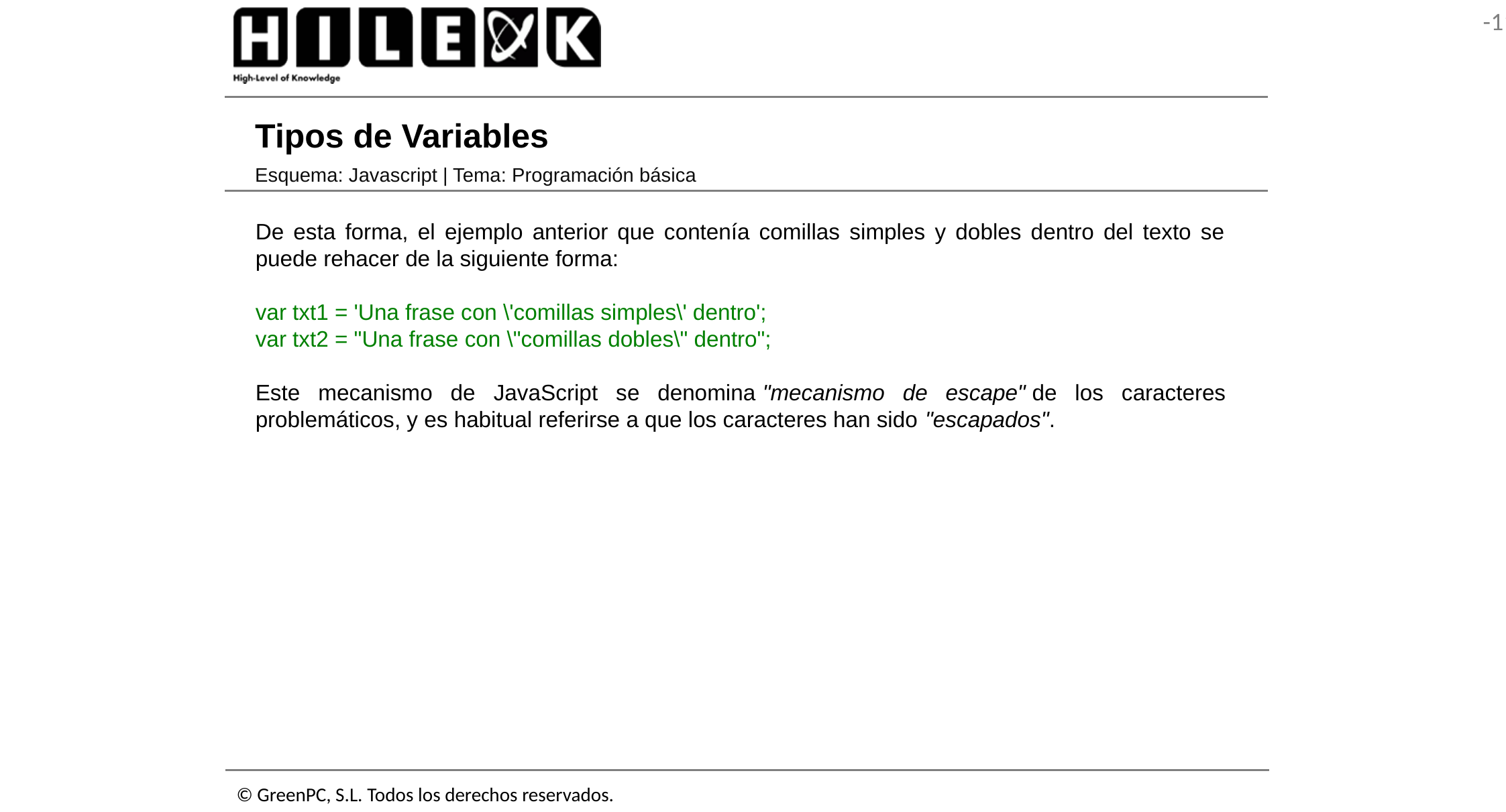

# Tipos de Variables
Esquema: Javascript | Tema: Programación básica
De esta forma, el ejemplo anterior que contenía comillas simples y dobles dentro del texto se puede rehacer de la siguiente forma:

var txt1 = 'Una frase con \'comillas simples\' dentro';
var txt2 = "Una frase con \"comillas dobles\" dentro";

Este mecanismo de JavaScript se denomina "mecanismo de escape" de los caracteres problemáticos, y es habitual referirse a que los caracteres han sido "escapados".